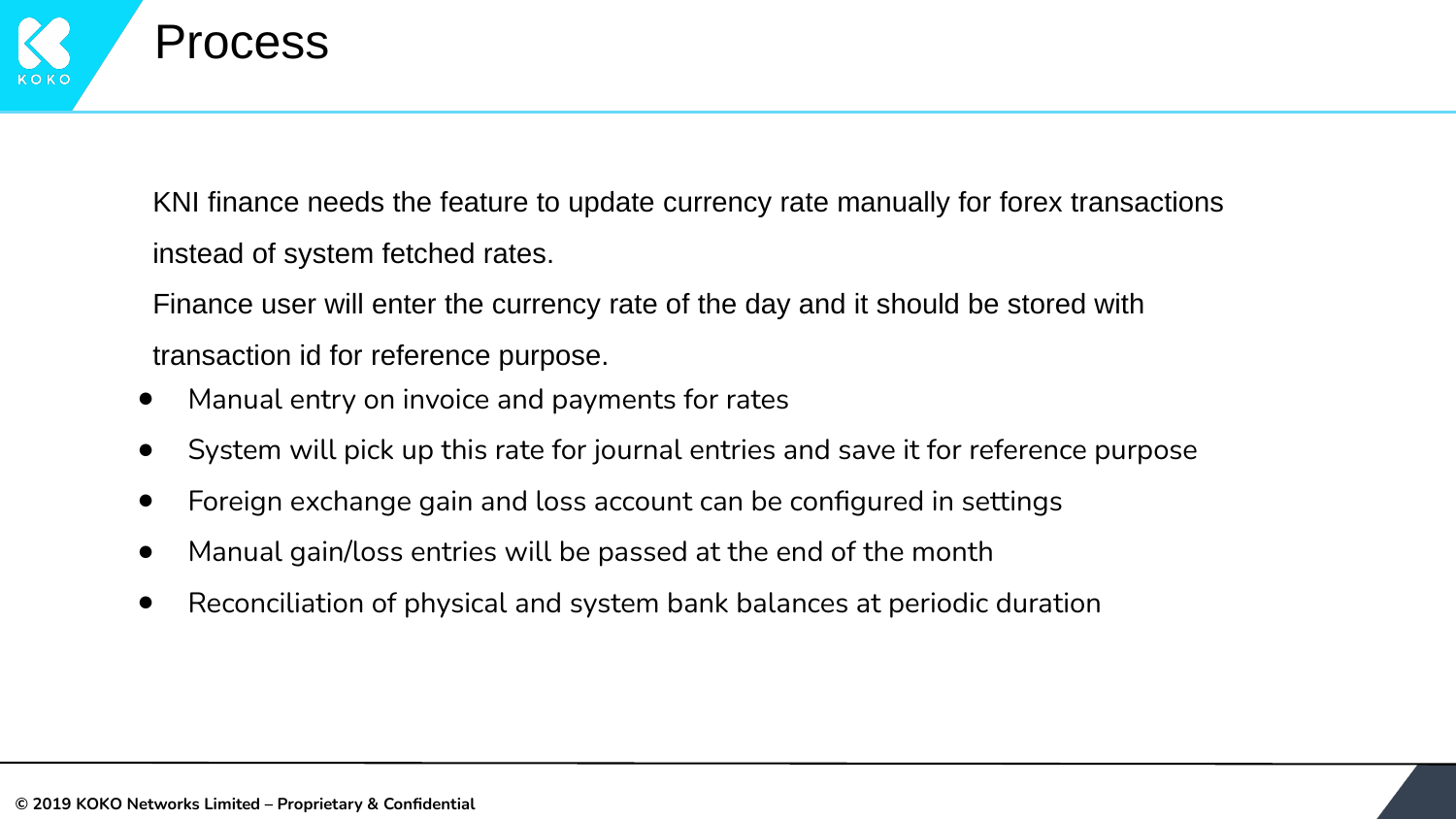

# Process
KNI finance needs the feature to update currency rate manually for forex transactions instead of system fetched rates.
Finance user will enter the currency rate of the day and it should be stored with transaction id for reference purpose.
Manual entry on invoice and payments for rates
System will pick up this rate for journal entries and save it for reference purpose
Foreign exchange gain and loss account can be configured in settings
Manual gain/loss entries will be passed at the end of the month
Reconciliation of physical and system bank balances at periodic duration